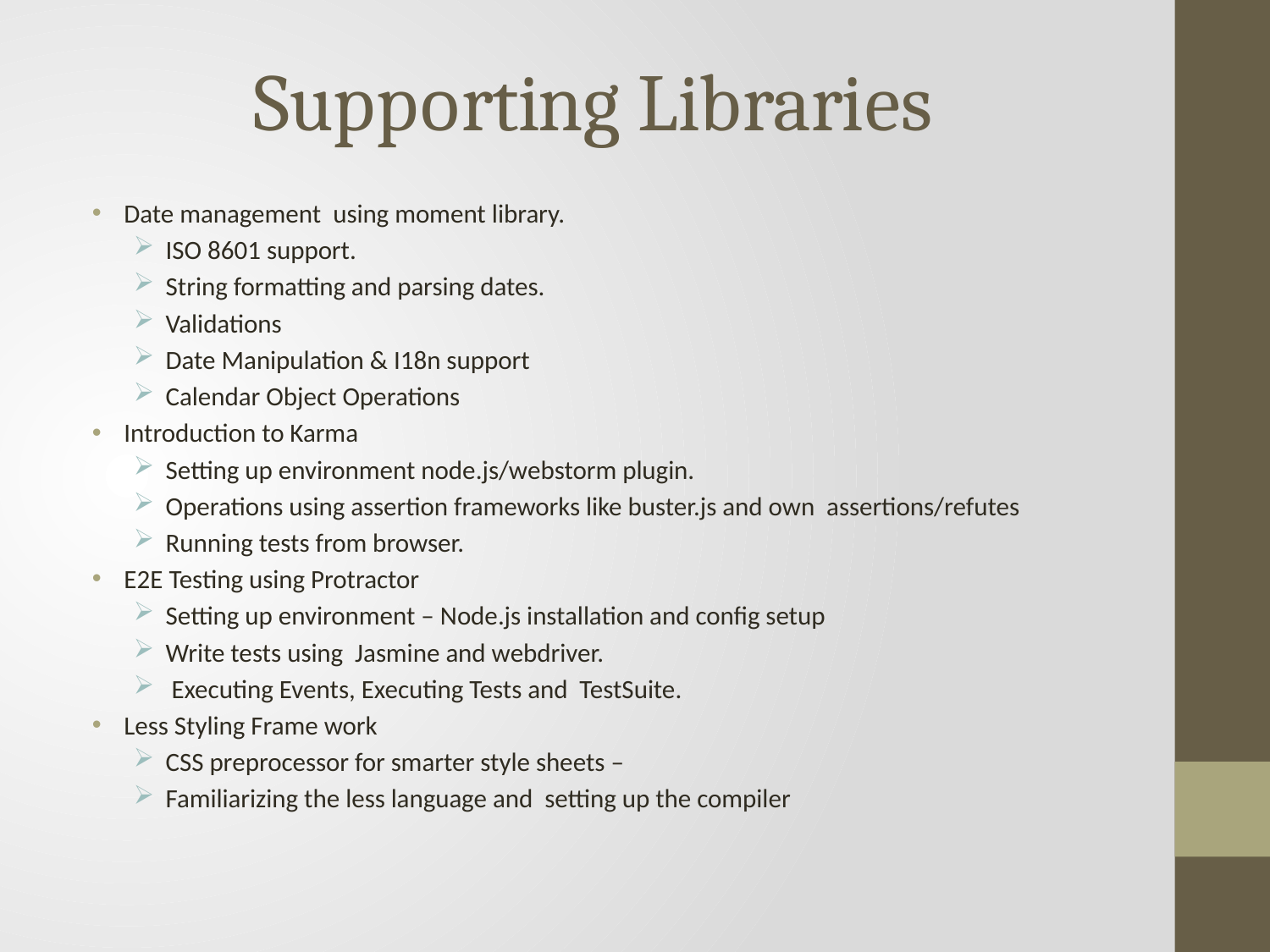

# Supporting Libraries
Date management  using moment library.
ISO 8601 support.
String formatting and parsing dates.
Validations
Date Manipulation & I18n support
Calendar Object Operations
Introduction to Karma
Setting up environment node.js/webstorm plugin.
Operations using assertion frameworks like buster.js and own  assertions/refutes
Running tests from browser.
E2E Testing using Protractor
Setting up environment – Node.js installation and config setup
Write tests using  Jasmine and webdriver.
 Executing Events, Executing Tests and  TestSuite.
Less Styling Frame work
CSS preprocessor for smarter style sheets –
Familiarizing the less language and  setting up the compiler